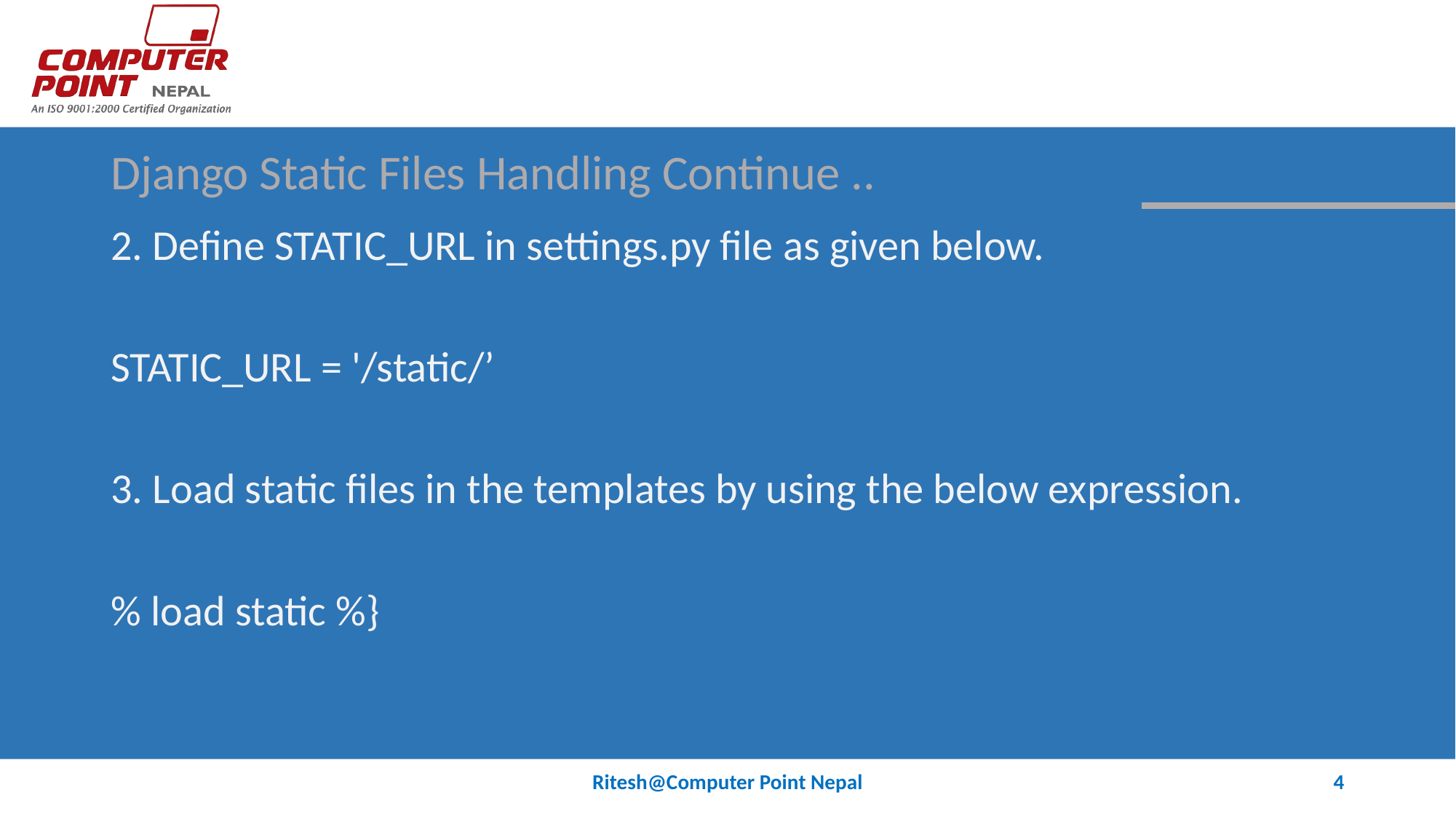

# Django Static Files Handling Continue ..
2. Define STATIC_URL in settings.py file as given below.

STATIC_URL = '/static/’

3. Load static files in the templates by using the below expression.

% load static %}

Ritesh@Computer Point Nepal

4